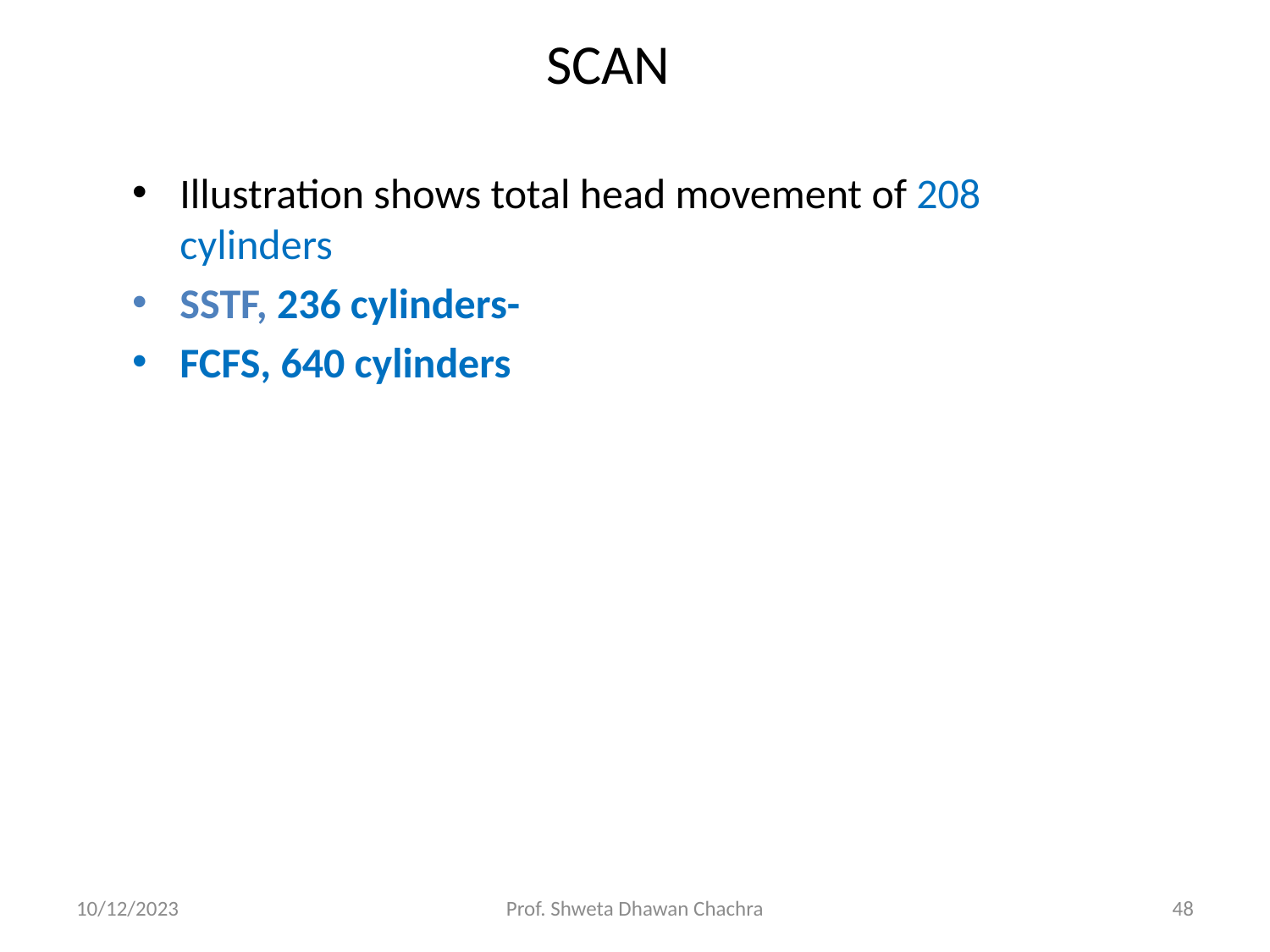

# SCAN
Illustration shows total head movement of 208 cylinders
SSTF, 236 cylinders-
FCFS, 640 cylinders

10/12/2023
Prof. Shweta Dhawan Chachra
48